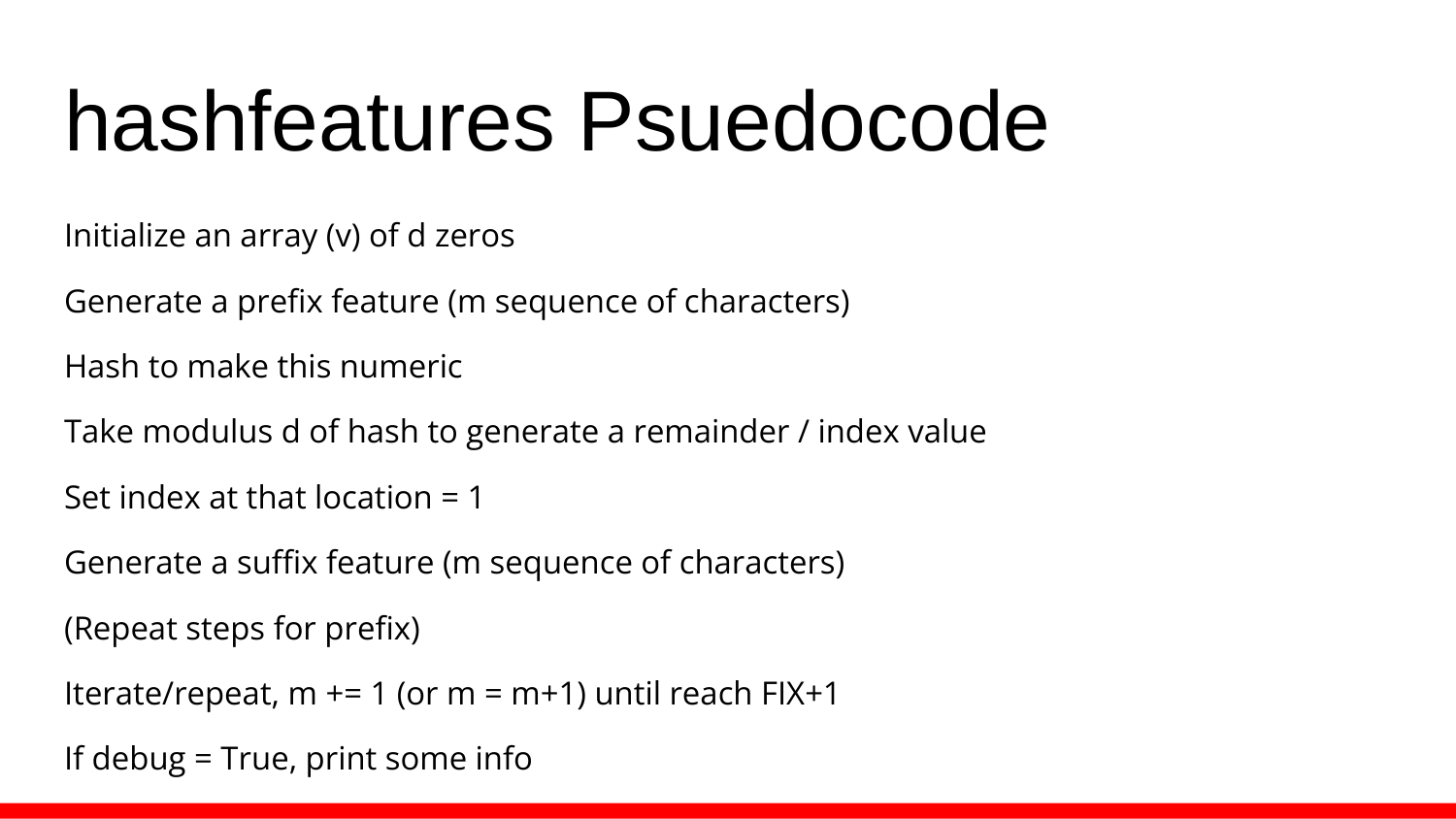

# hashfeatures Psuedocode
Initialize an array (v) of d zeros
Generate a prefix feature (m sequence of characters)
Hash to make this numeric
Take modulus d of hash to generate a remainder / index value
Set index at that location = 1
Generate a suffix feature (m sequence of characters)
(Repeat steps for prefix)
Iterate/repeat, m += 1 (or m = m+1) until reach FIX+1
If debug = True, print some info